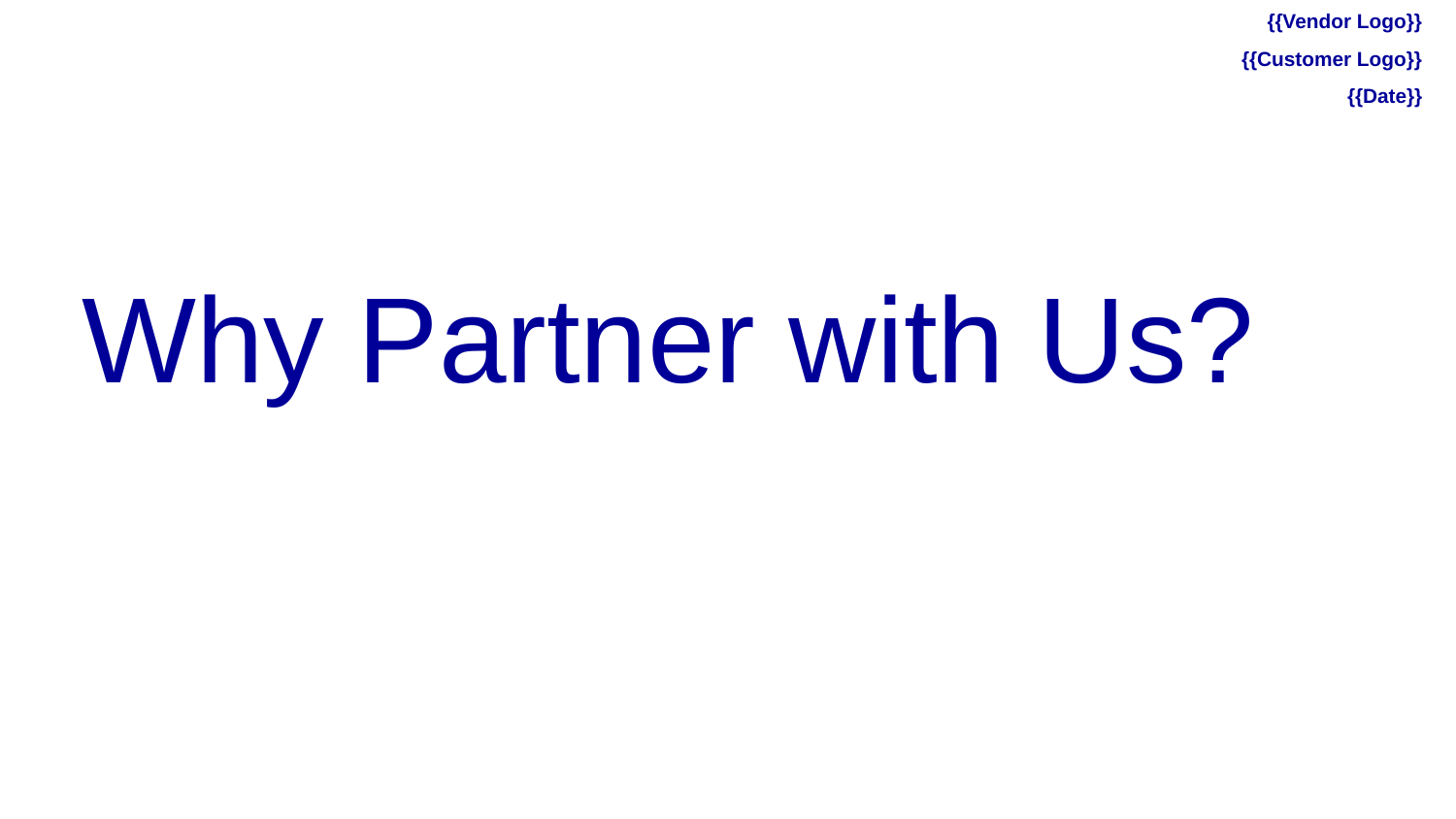

{{Vendor Logo}}
{{Customer Logo}}
{{Date}}
# Why Partner with Us?